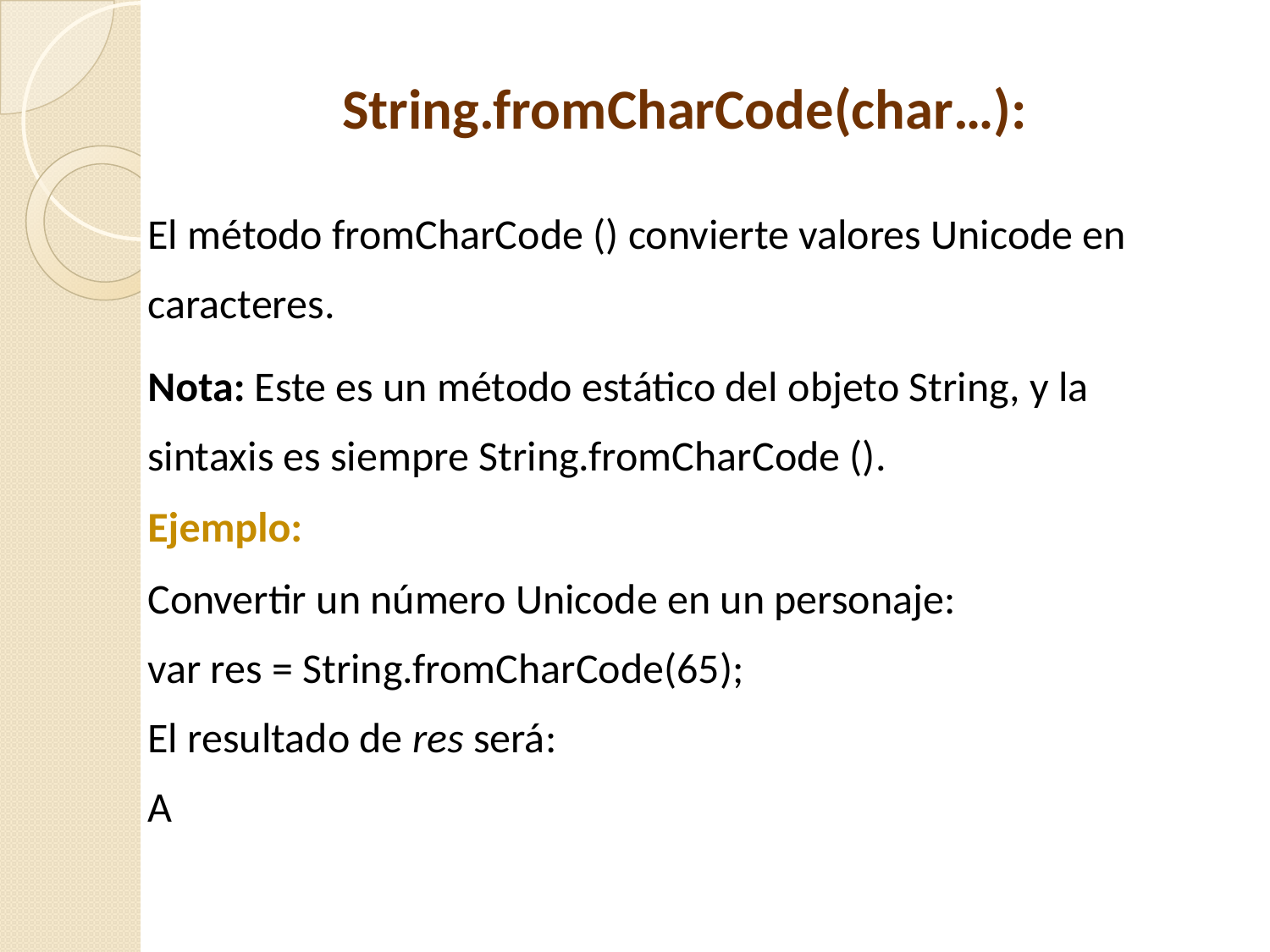

String.fromCharCode(char…):
El método fromCharCode () convierte valores Unicode en caracteres.
Nota: Este es un método estático del objeto String, y la sintaxis es siempre String.fromCharCode ().
Ejemplo:
Convertir un número Unicode en un personaje:
var res = String.fromCharCode(65);
El resultado de res será:
A